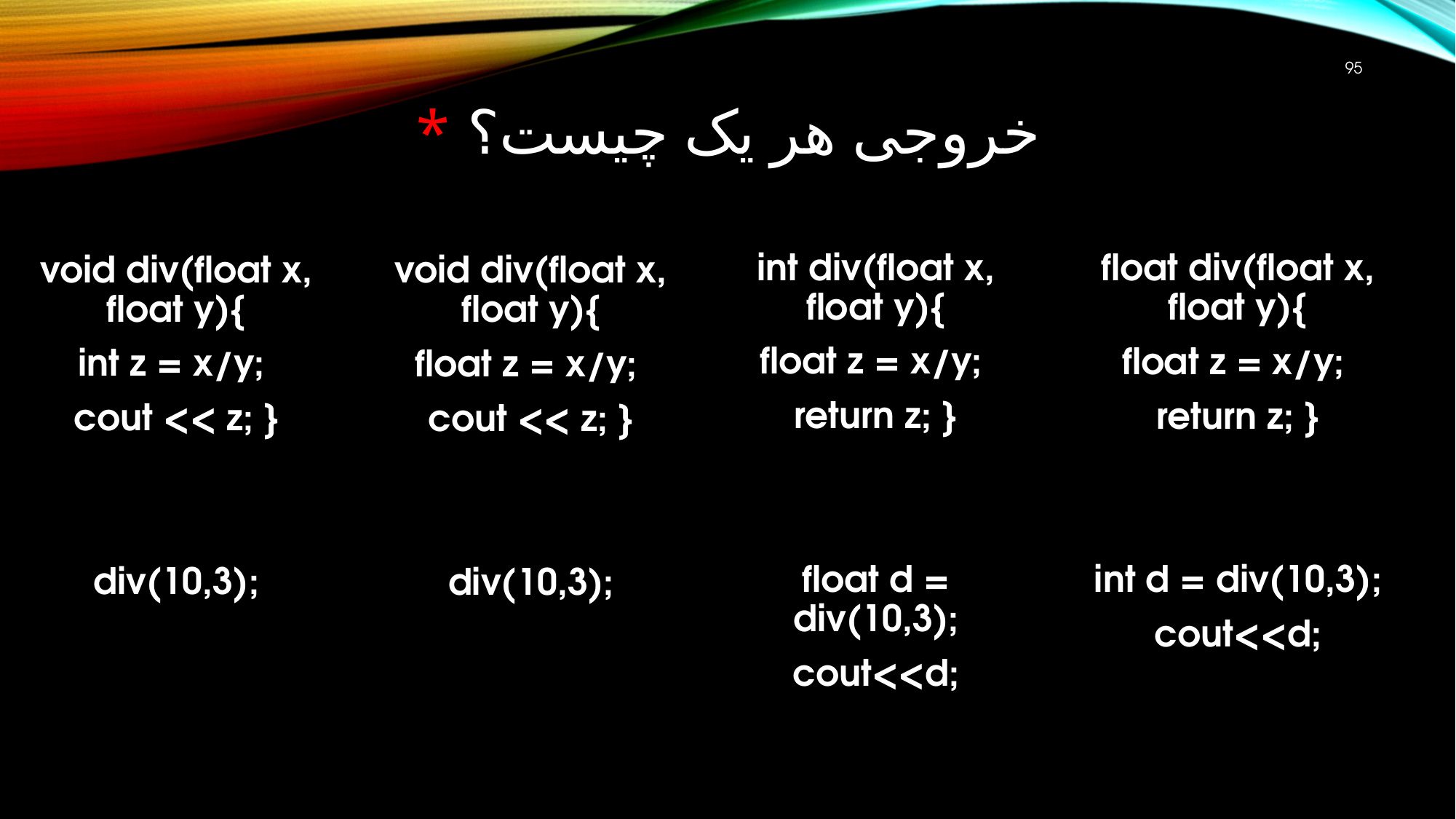

95
# خروجی هر یک چیست؟ *
int div(float x, float y){
float z = x/y;
return z; }

float d = div(10,3);
cout<<d;
float div(float x, float y){
float z = x/y;
return z; }

int d = div(10,3);
cout<<d;
void div(float x, float y){
int z = x/y;
cout << z; }

div(10,3);
void div(float x, float y){
float z = x/y;
cout << z; }

div(10,3);